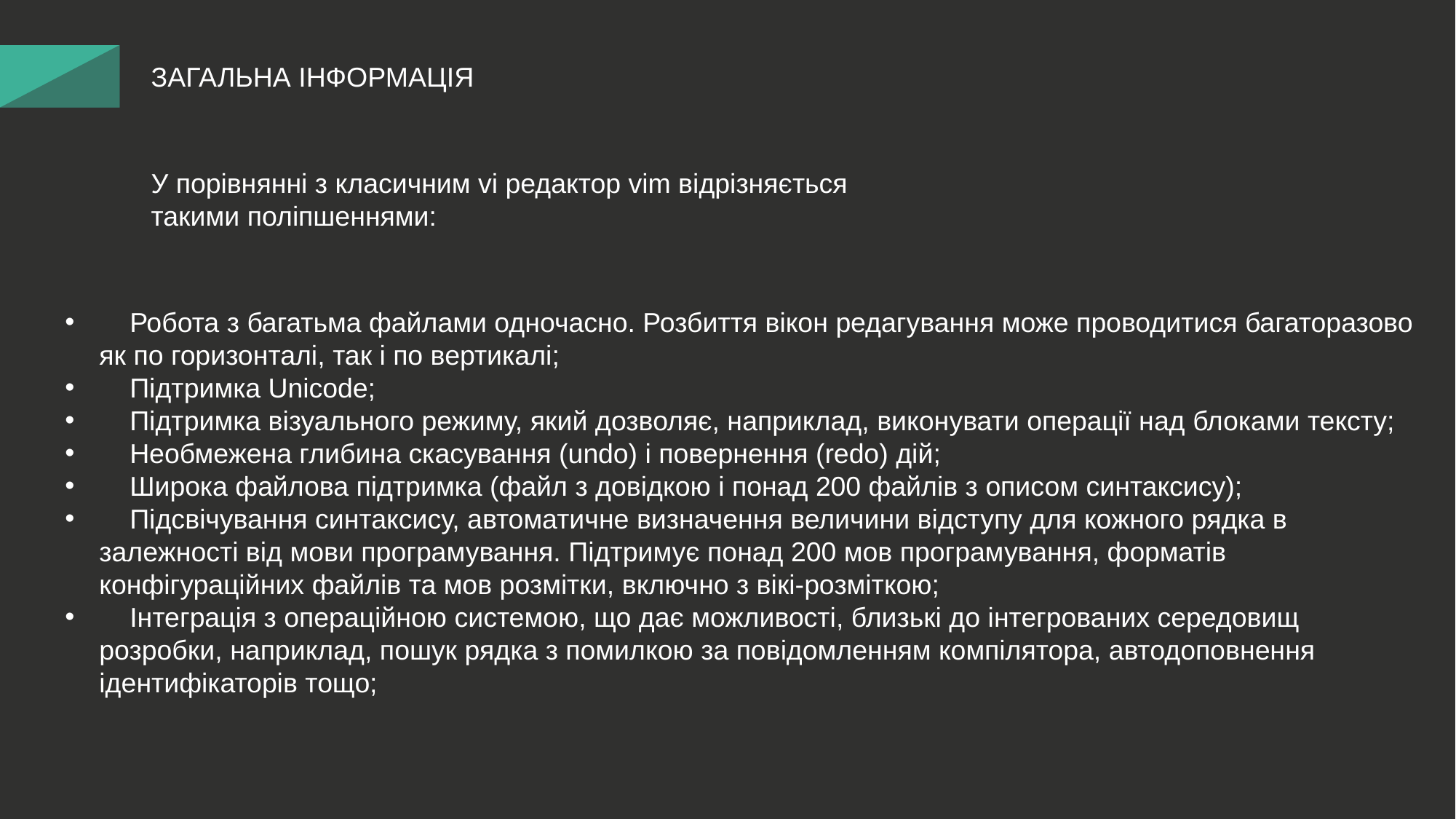

ЗАГАЛЬНА ІНФОРМАЦІЯ
У порівнянні з класичним vi редактор vim відрізняється такими поліпшеннями:
    Робота з багатьма файлами одночасно. Розбиття вікон редагування може проводитися багаторазово як по горизонталі, так і по вертикалі;
    Підтримка Unicode;
    Підтримка візуального режиму, який дозволяє, наприклад, виконувати операції над блоками тексту;
    Необмежена глибина скасування (undo) і повернення (redo) дій;
    Широка файлова підтримка (файл з довідкою і понад 200 файлів з описом синтаксису);
    Підсвічування синтаксису, автоматичне визначення величини відступу для кожного рядка в залежності від мови програмування. Підтримує понад 200 мов програмування, форматів конфігураційних файлів та мов розмітки, включно з вікі-розміткою;
    Інтеграція з операційною системою, що дає можливості, близькі до інтегрованих середовищ розробки, наприклад, пошук рядка з помилкою за повідомленням компілятора, автодоповнення ідентифікаторів тощо;